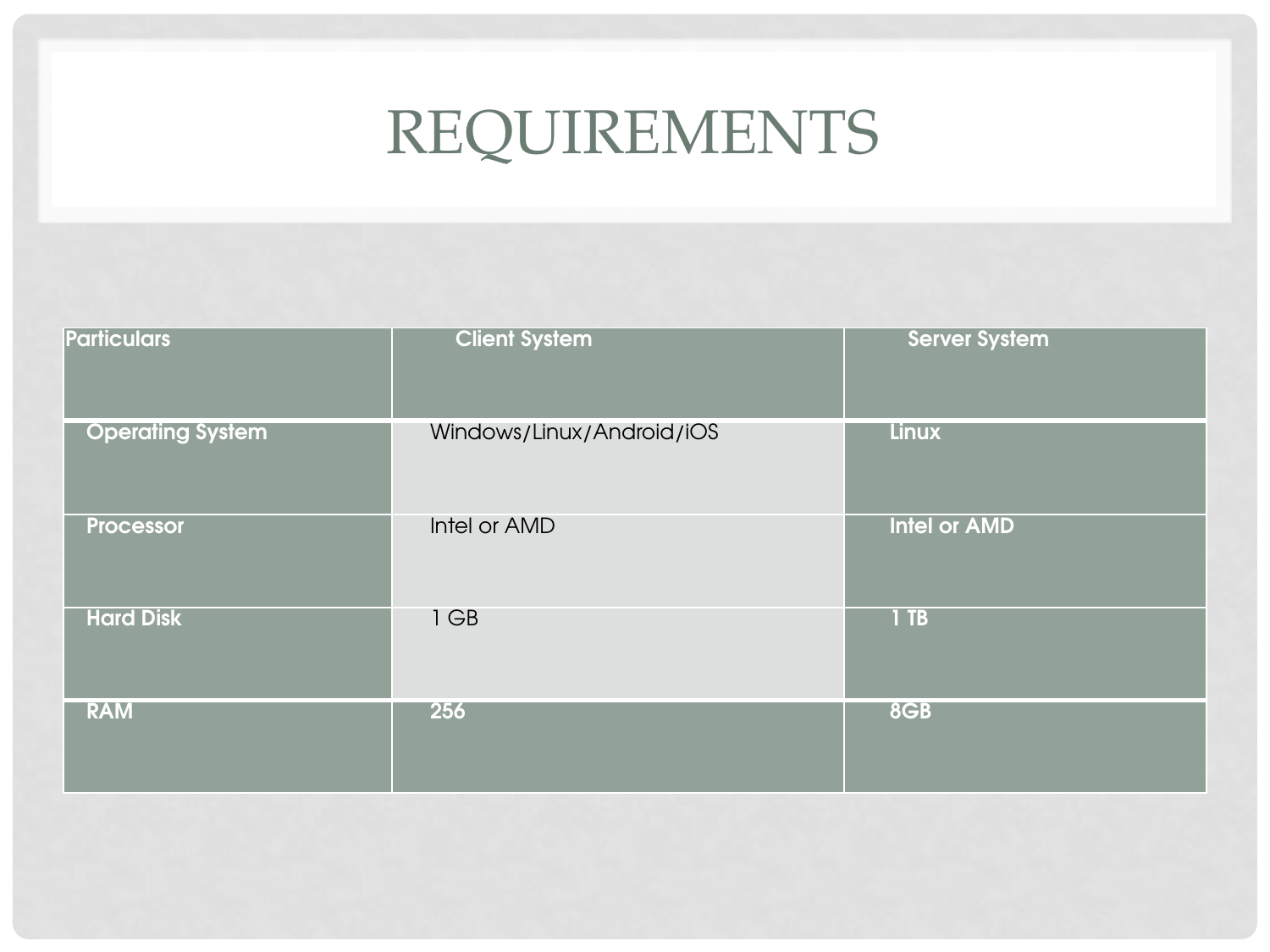

# Requirements
| Particulars | Client System | Server System |
| --- | --- | --- |
| Operating System | Windows/Linux/Android/iOS | Linux |
| Processor | Intel or AMD | Intel or AMD |
| Hard Disk | 1 GB | 1 TB |
| RAM | 256 | 8GB |